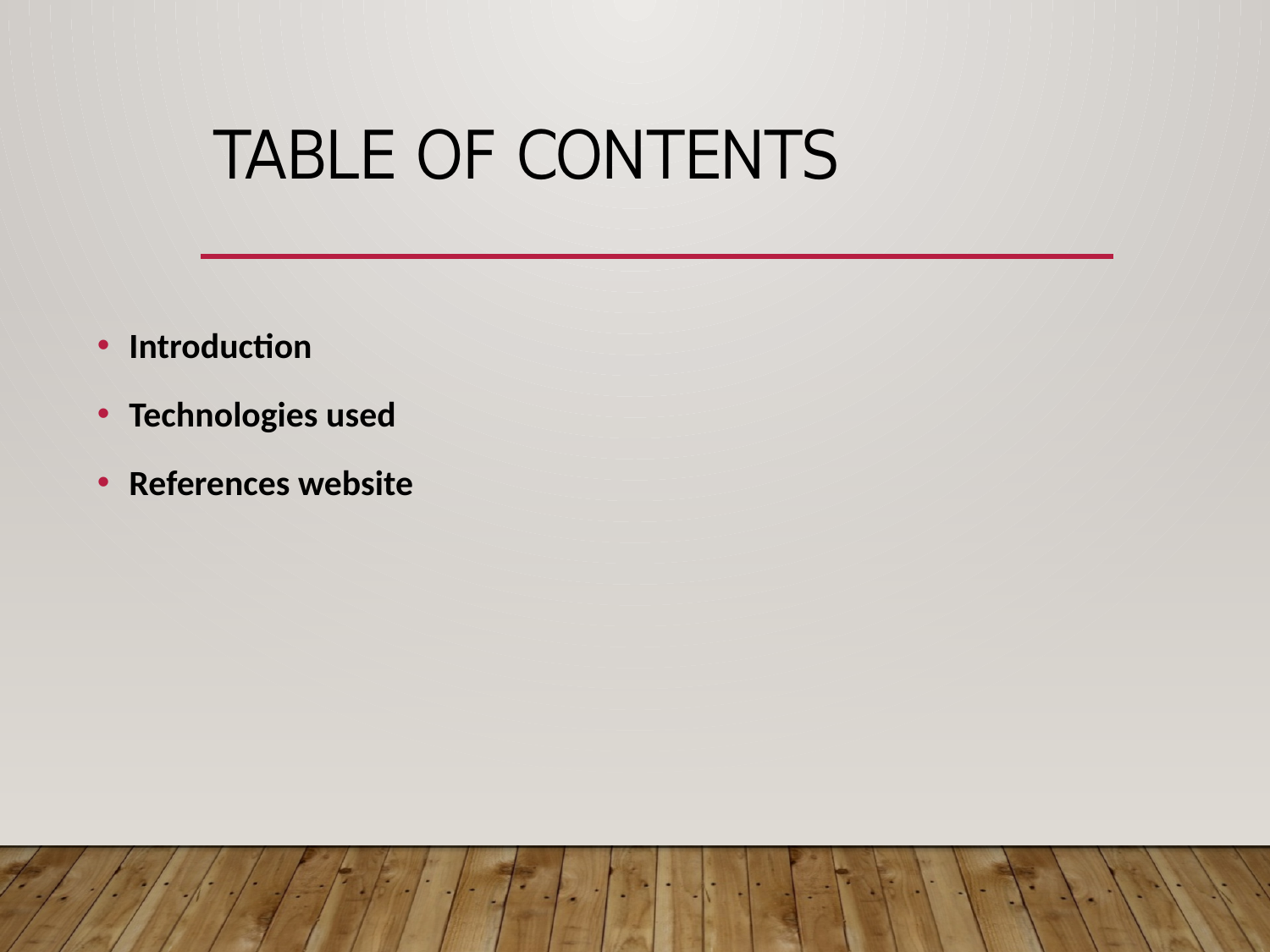

# TABLE OF CONTENTS
Introduction
Technologies used
References website